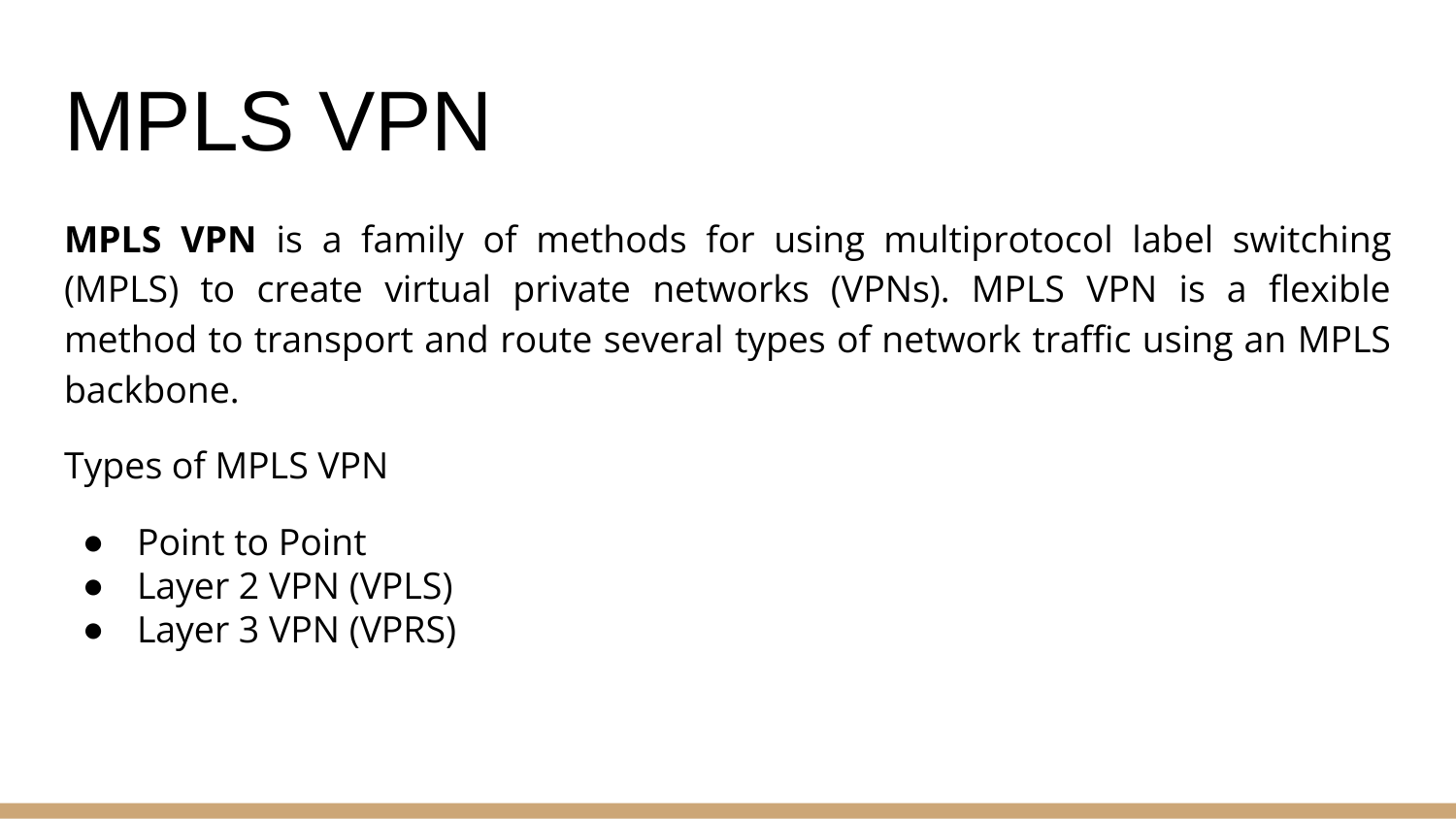

# MPLS VPN
MPLS VPN is a family of methods for using multiprotocol label switching (MPLS) to create virtual private networks (VPNs). MPLS VPN is a flexible method to transport and route several types of network traffic using an MPLS backbone.
Types of MPLS VPN
Point to Point
Layer 2 VPN (VPLS)
Layer 3 VPN (VPRS)